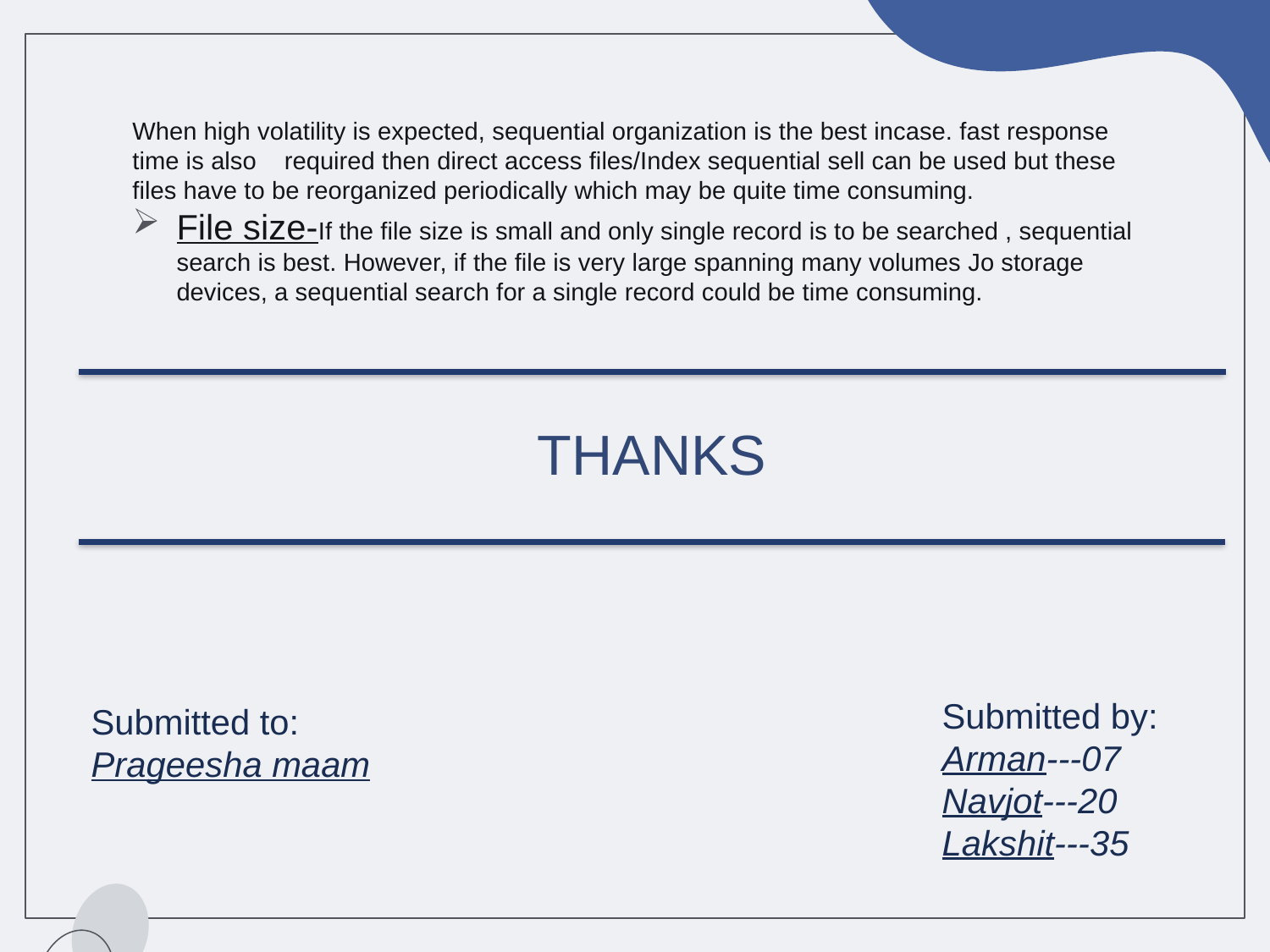

When high volatility is expected, sequential organization is the best incase. fast response time is also    required then direct access files/Index sequential sell can be used but these files have to be reorganized periodically which may be quite time consuming.
File size-If the file size is small and only single record is to be searched , sequential search is best. However, if the file is very large spanning many volumes Jo storage devices, a sequential search for a single record could be time consuming.
THANKS
Submitted by:
Arman---07
Navjot---20
Lakshit---35
Submitted to:
Prageesha maam